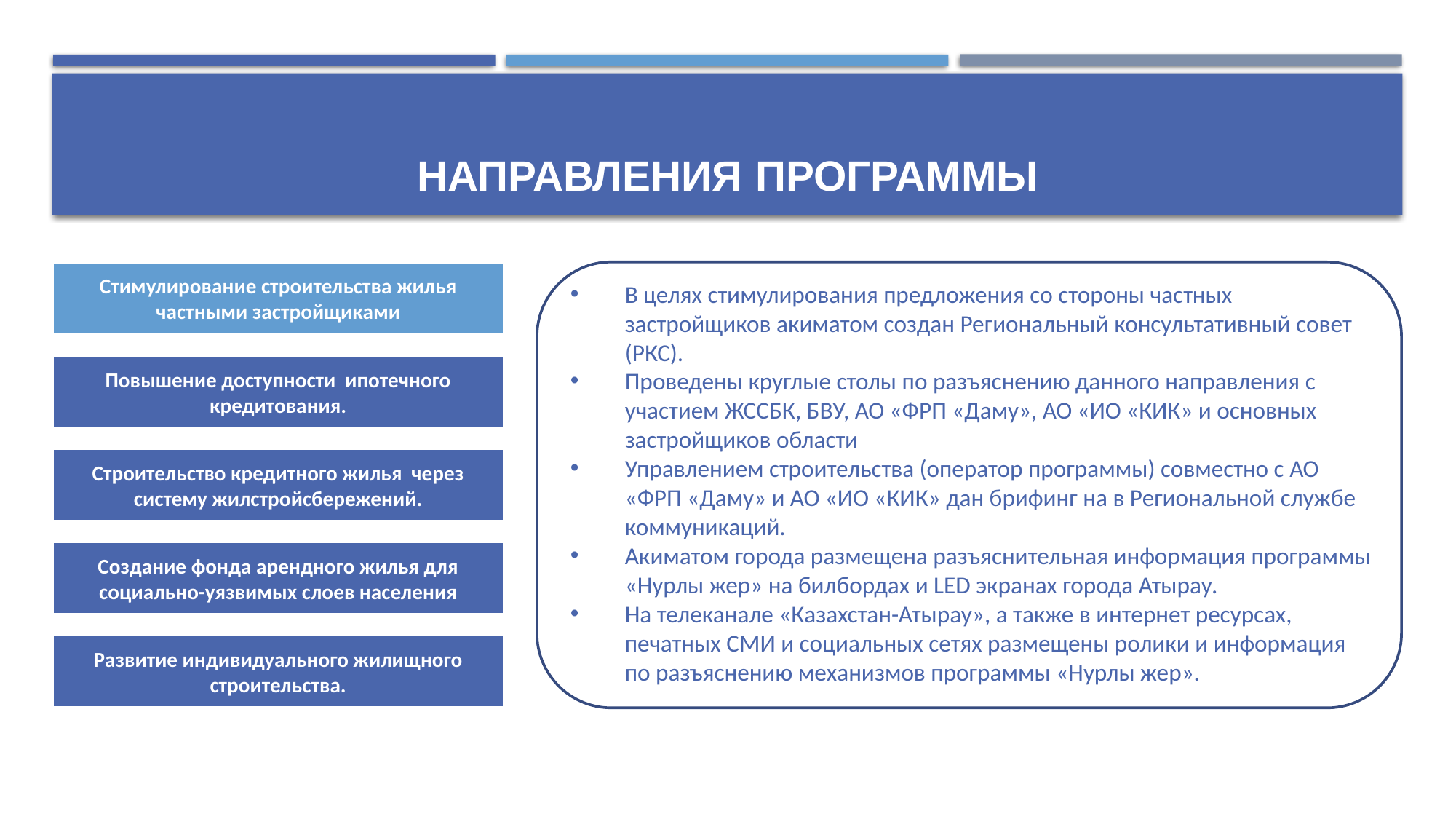

# Направления программы
Стимулирование строительства жилья частными застройщиками

В целях стимулирования предложения со стороны частных застройщиков акиматом создан Региональный консультативный совет (РКС).
Проведены круглые столы по разъяснению данного направления с участием ЖССБК, БВУ, АО «ФРП «Даму», АО «ИО «КИК» и основных застройщиков области
Управлением строительства (оператор программы) совместно с АО «ФРП «Даму» и АО «ИО «КИК» дан брифинг на в Региональной службе коммуникаций.
Акиматом города размещена разъяснительная информация программы «Нурлы жер» на билбордах и LED экранах города Атырау.
На телеканале «Казахстан-Атырау», а также в интернет ресурсах, печатных СМИ и социальных сетях размещены ролики и информация по разъяснению механизмов программы «Нурлы жер».

Повышение доступности  ипотечного кредитования.
Строительство кредитного жилья  через систему жилстройсбережений.
Создание фонда арендного жилья для социально-уязвимых слоев населения
Развитие индивидуального жилищного строительства.